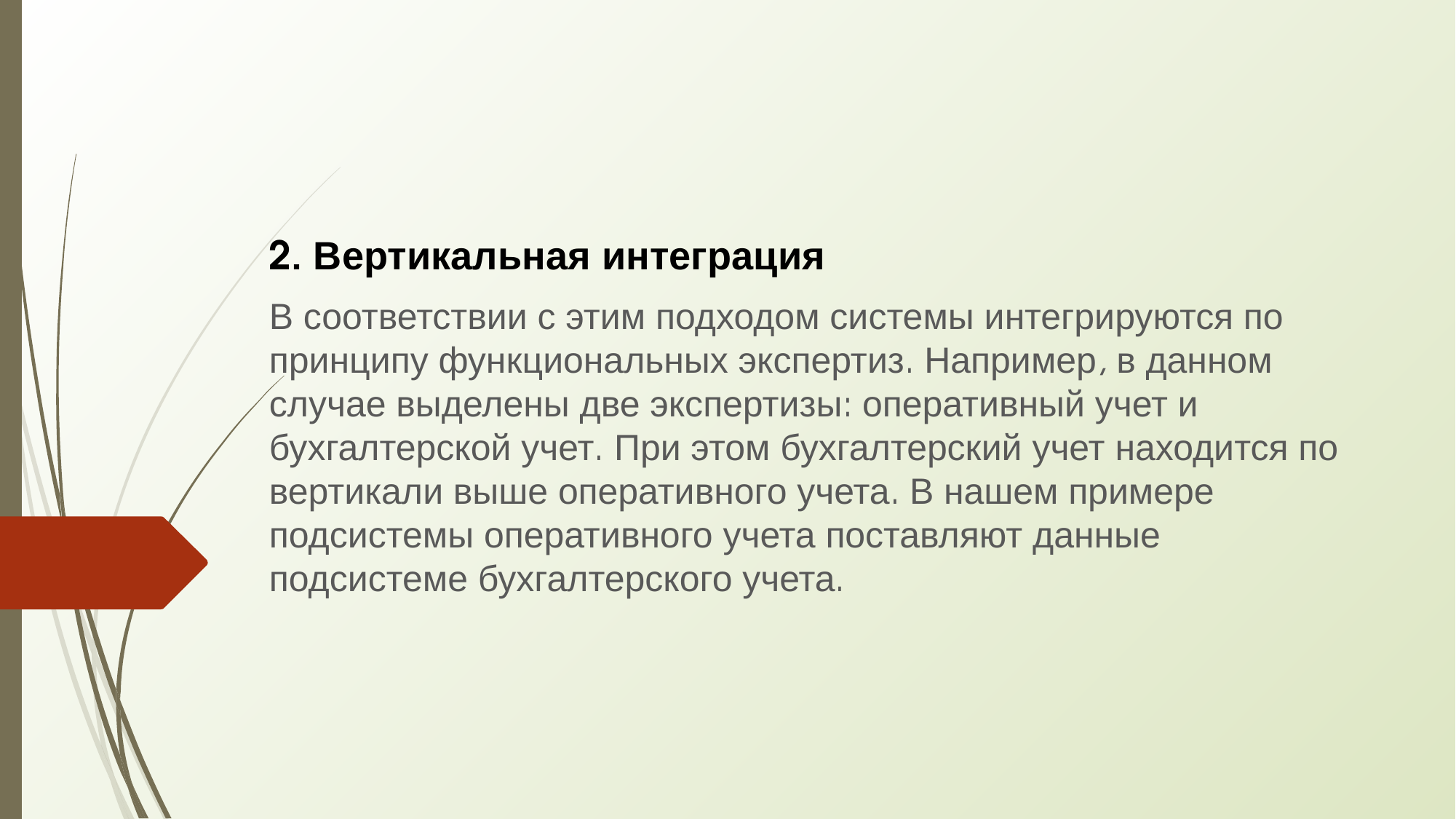

2. Вертикальная интеграция
В соответствии с этим подходом системы интегрируются по принципу функциональных экспертиз. Например, в данном случае выделены две экспертизы: оперативный учет и бухгалтерской учет. При этом бухгалтерский учет находится по вертикали выше оперативного учета. В нашем примере подсистемы оперативного учета поставляют данные подсистеме бухгалтерского учета.